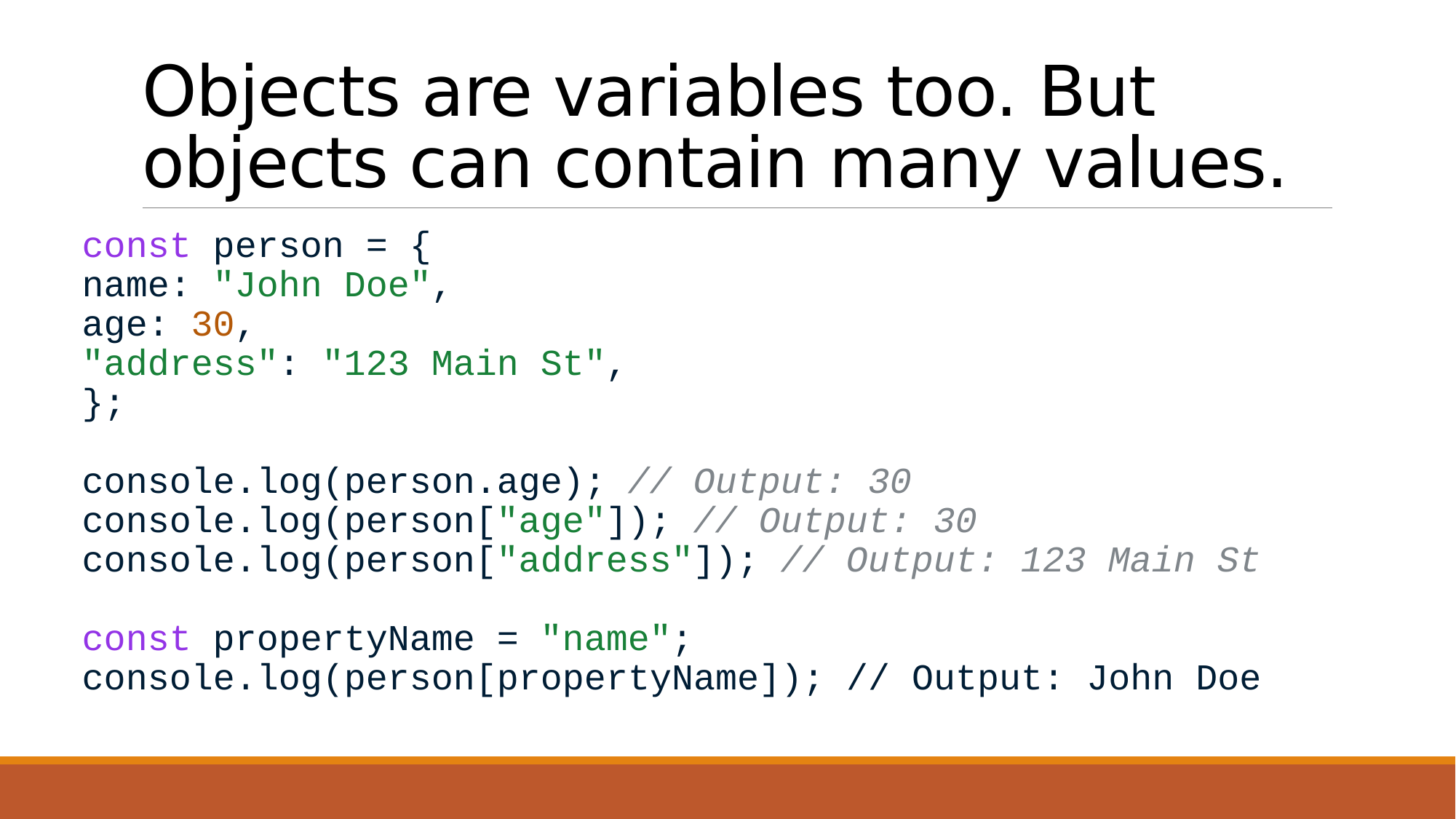

# Objects are variables too. But objects can contain many values.
const person = {
name: "John Doe",
age: 30,
"address": "123 Main St",
};
console.log(person.age); // Output: 30
console.log(person["age"]); // Output: 30
console.log(person["address"]); // Output: 123 Main St
const propertyName = "name";
console.log(person[propertyName]); // Output: John Doe